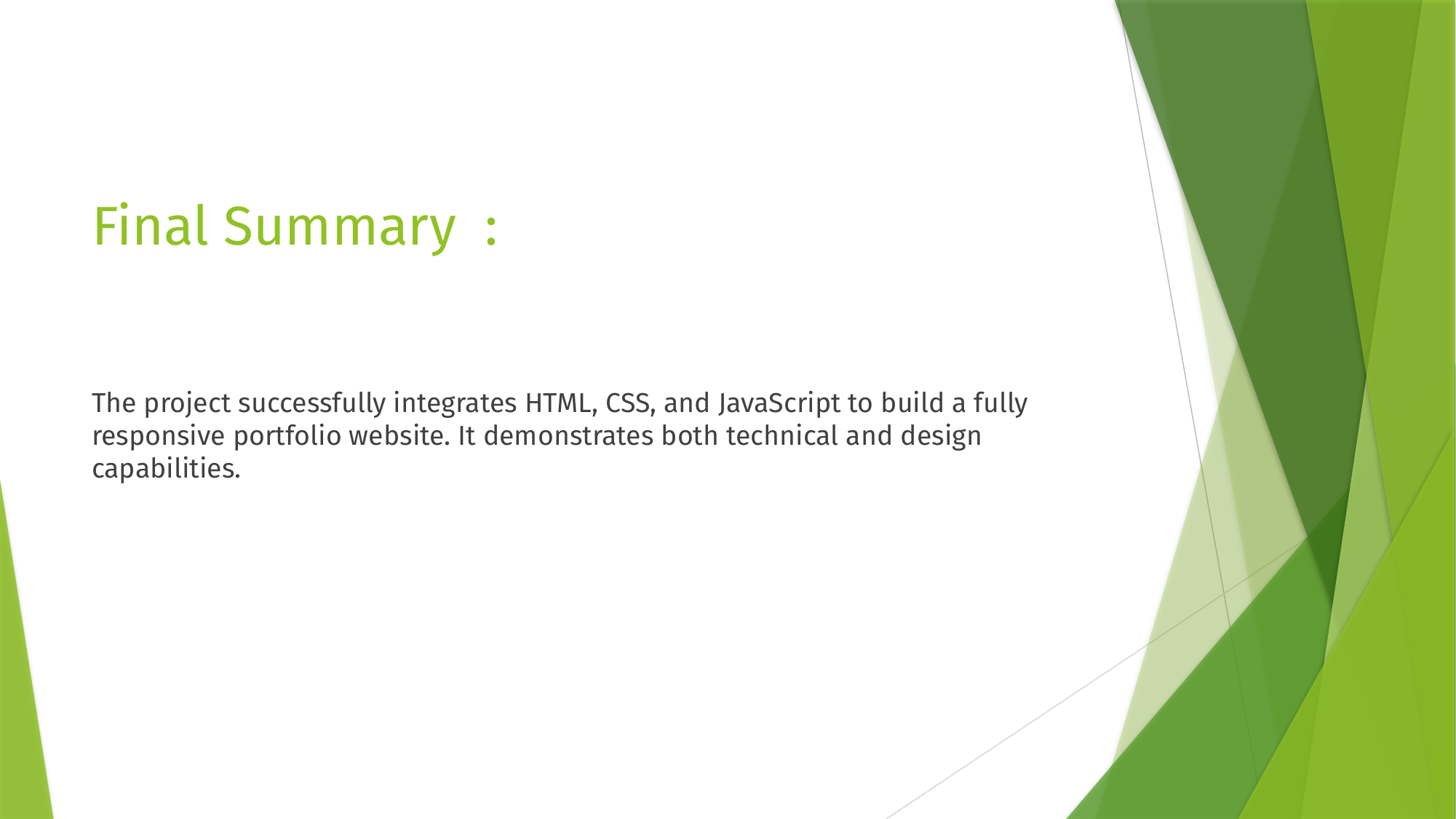

# Final Summary  :
The project successfully integrates HTML, CSS, and JavaScript to build a fully responsive portfolio website. It demonstrates both technical and design capabilities.